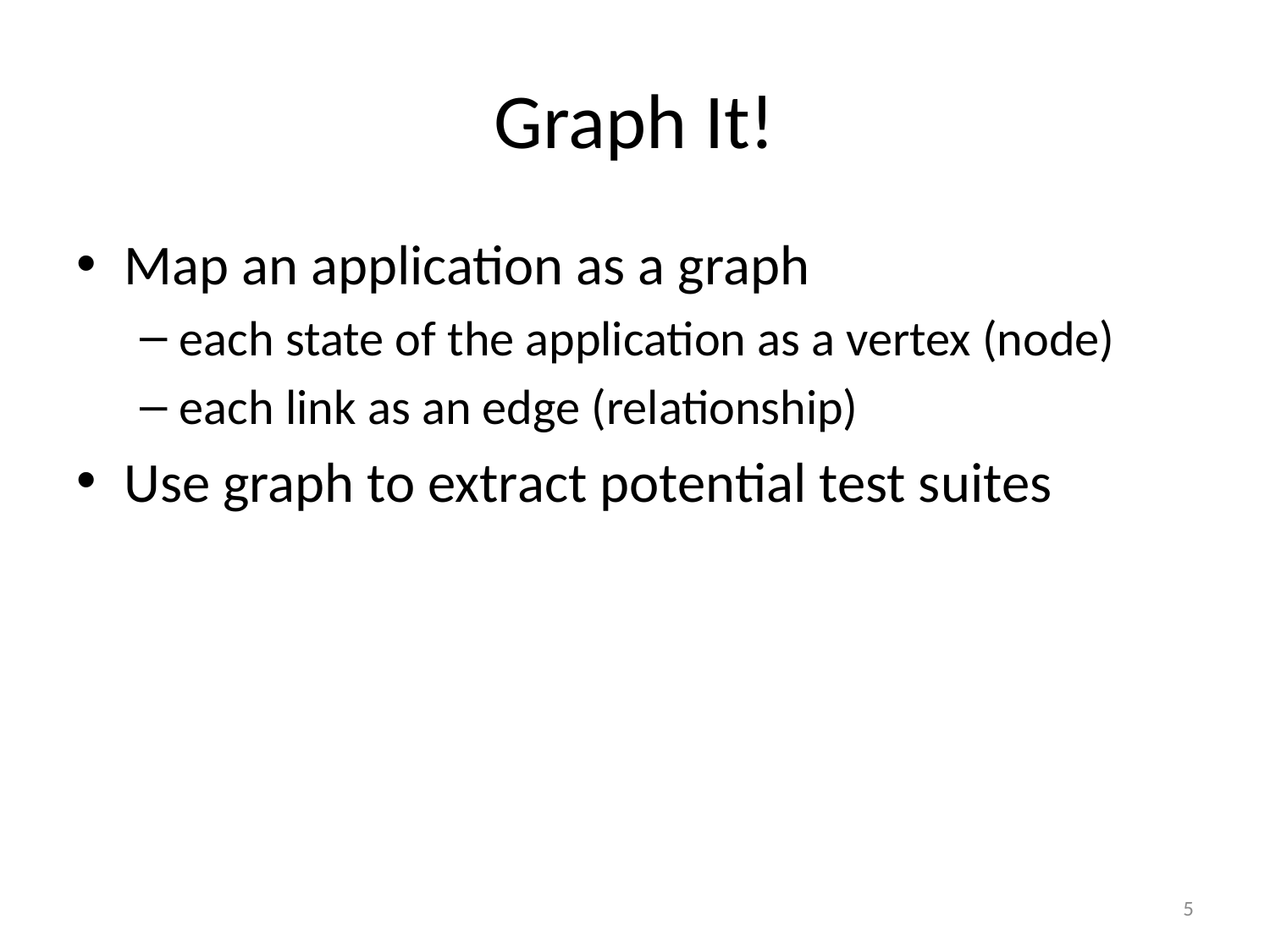

# Graph It!
Map an application as a graph
each state of the application as a vertex (node)
each link as an edge (relationship)
Use graph to extract potential test suites
5